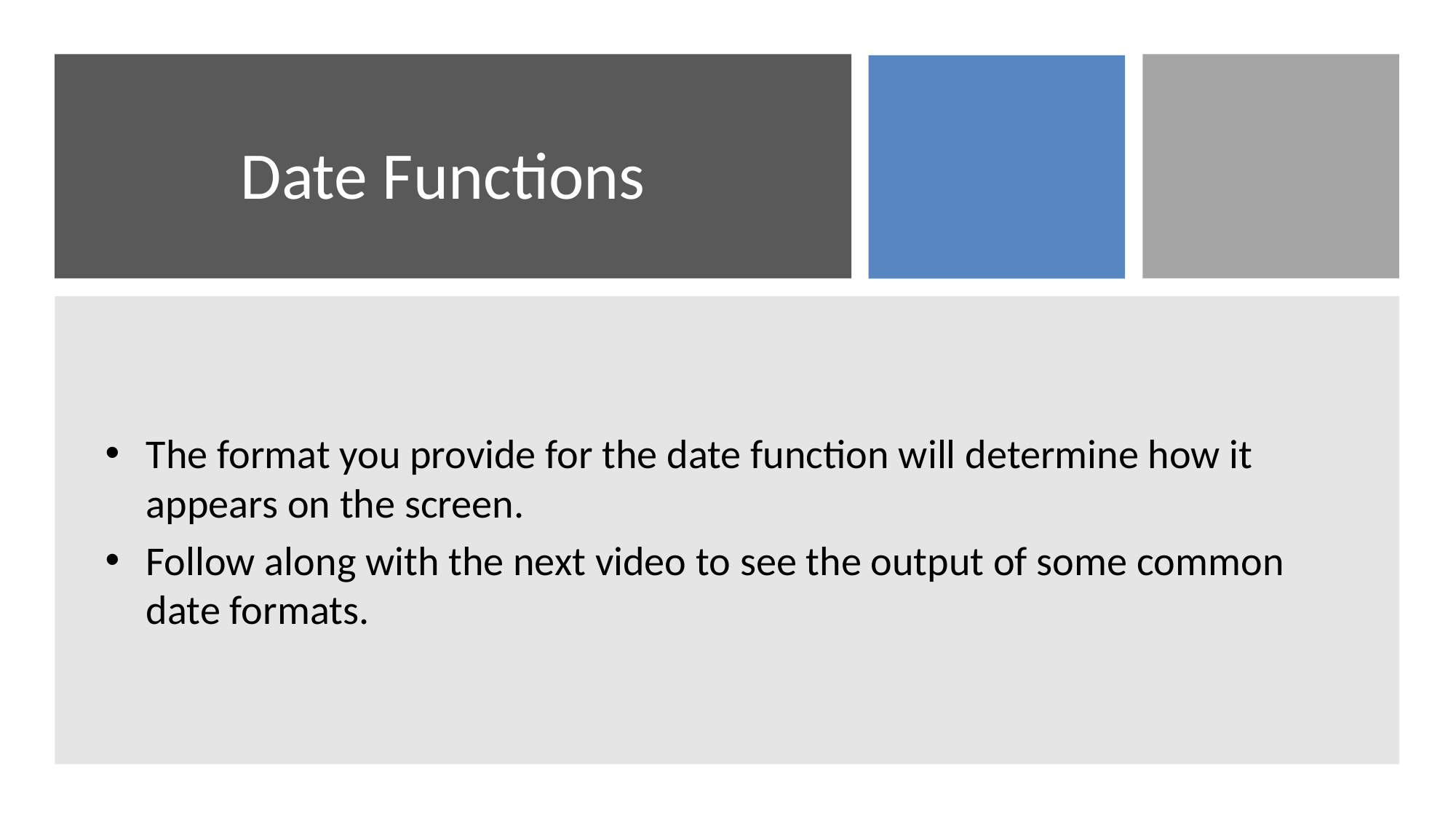

# Date Functions

The format you provide for the date function will determine how it appears on the screen.
Follow along with the next video to see the output of some common date formats.